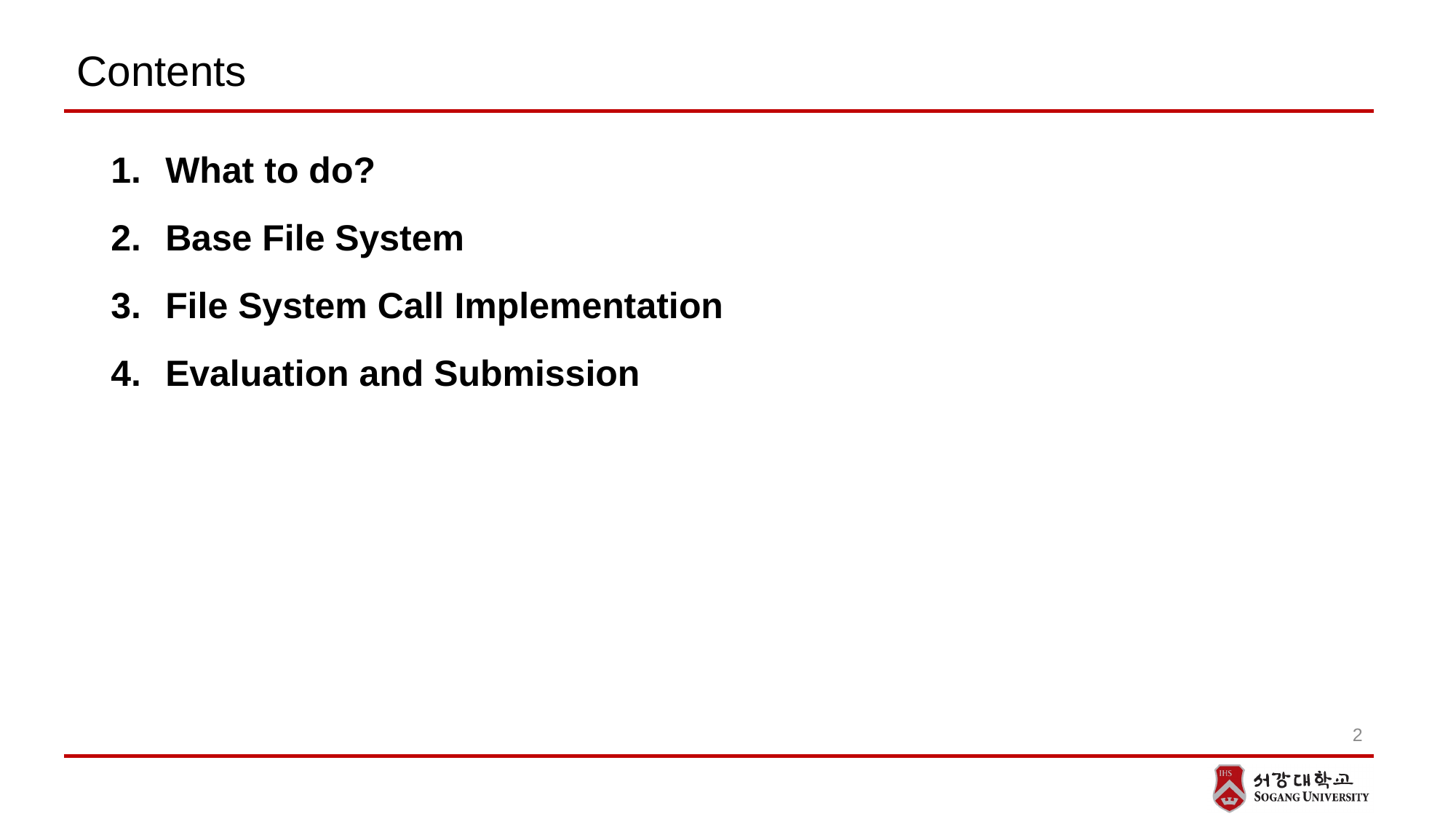

# Contents
What to do?
Base File System
File System Call Implementation
Evaluation and Submission
2